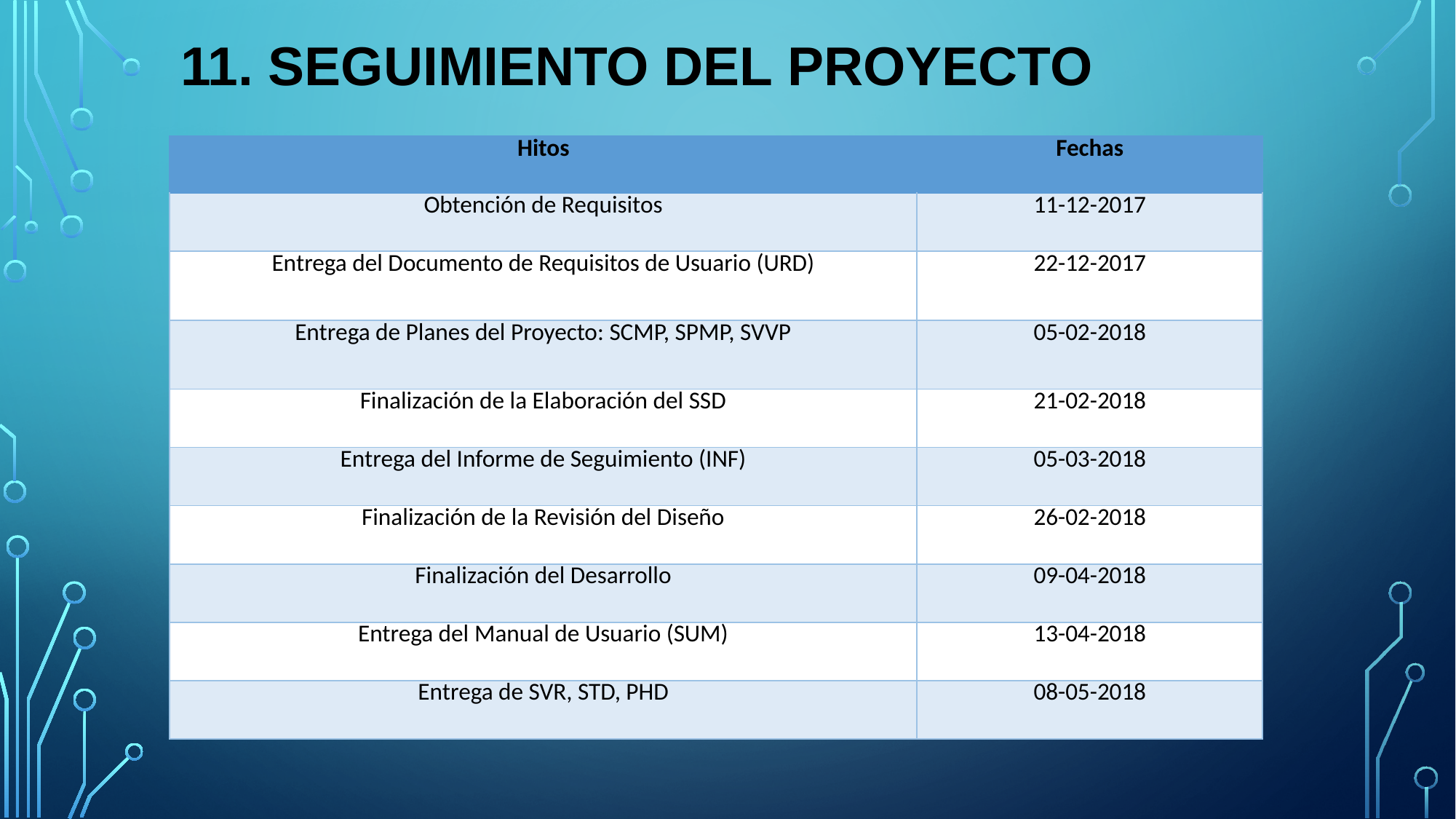

# 11. Seguimiento del proyecto
| Hitos | Fechas |
| --- | --- |
| Obtención de Requisitos | 11-12-2017 |
| Entrega del Documento de Requisitos de Usuario (URD) | 22-12-2017 |
| Entrega de Planes del Proyecto: SCMP, SPMP, SVVP | 05-02-2018 |
| Finalización de la Elaboración del SSD | 21-02-2018 |
| Entrega del Informe de Seguimiento (INF) | 05-03-2018 |
| Finalización de la Revisión del Diseño | 26-02-2018 |
| Finalización del Desarrollo | 09-04-2018 |
| Entrega del Manual de Usuario (SUM) | 13-04-2018 |
| Entrega de SVR, STD, PHD | 08-05-2018 |